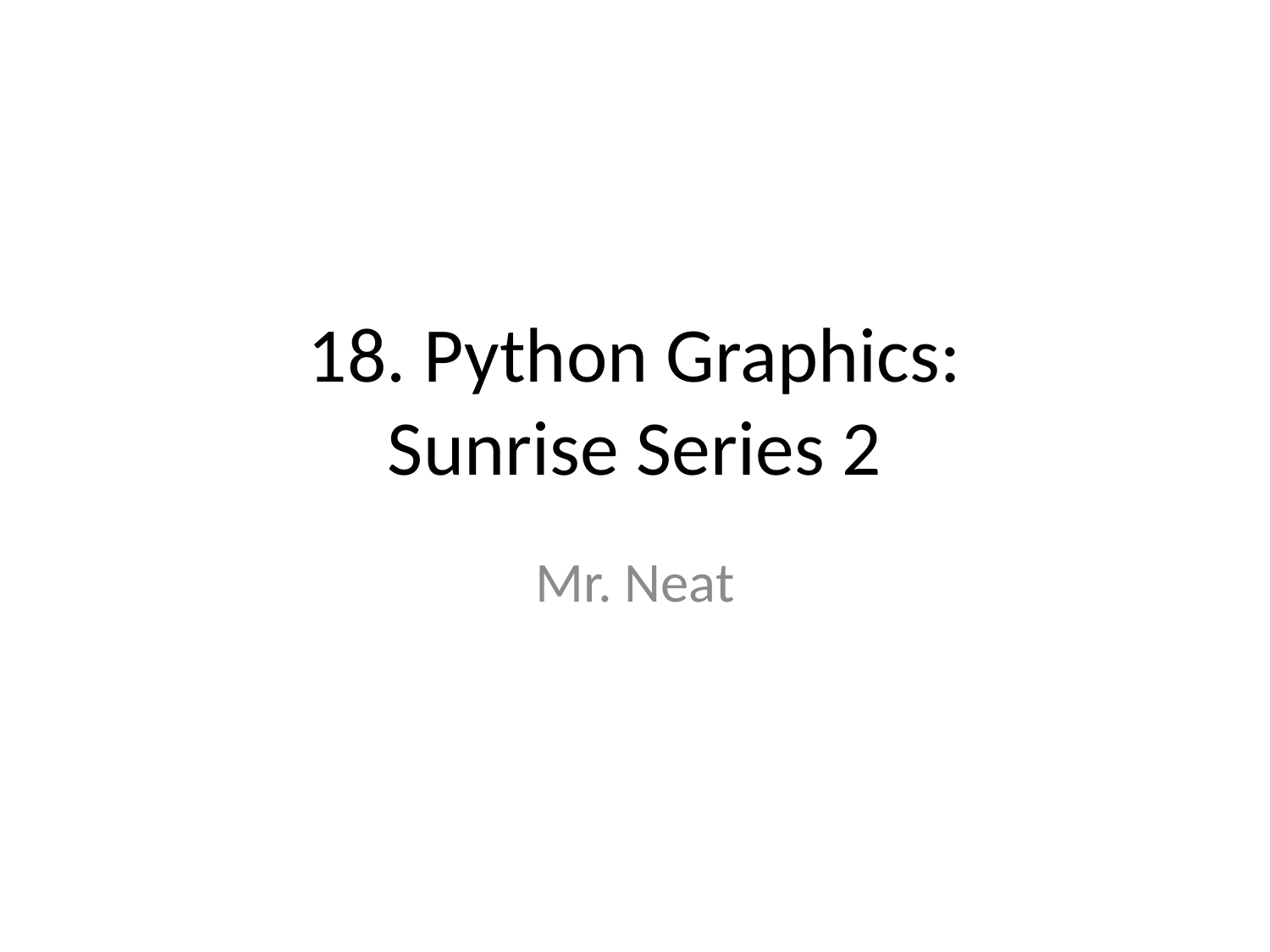

# 18. Python Graphics: Sunrise Series 2
Mr. Neat